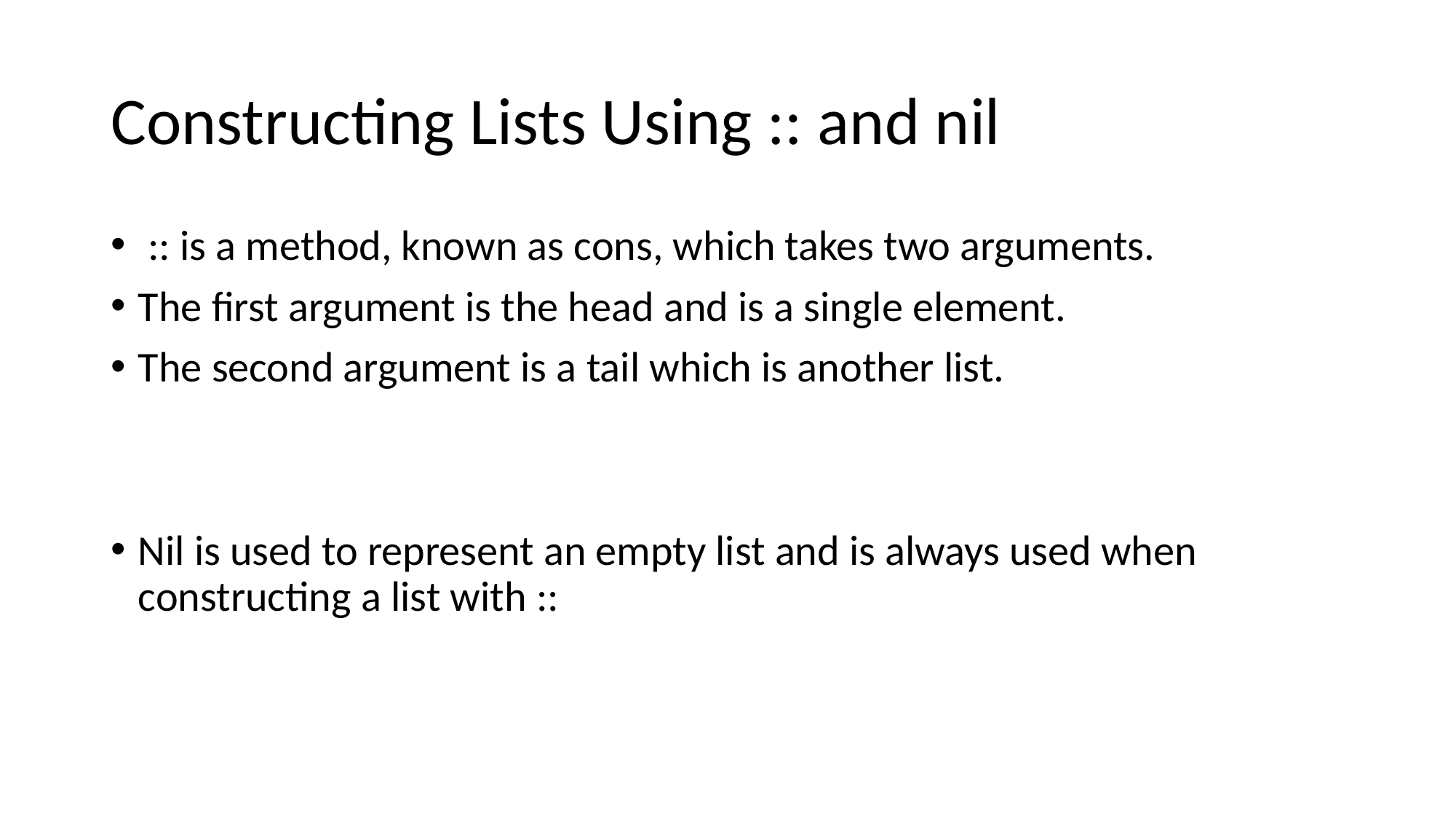

# Constructing Lists Using :: and nil
 :: is a method, known as cons, which takes two arguments.
The first argument is the head and is a single element.
The second argument is a tail which is another list.

Nil is used to represent an empty list and is always used when constructing a list with ::